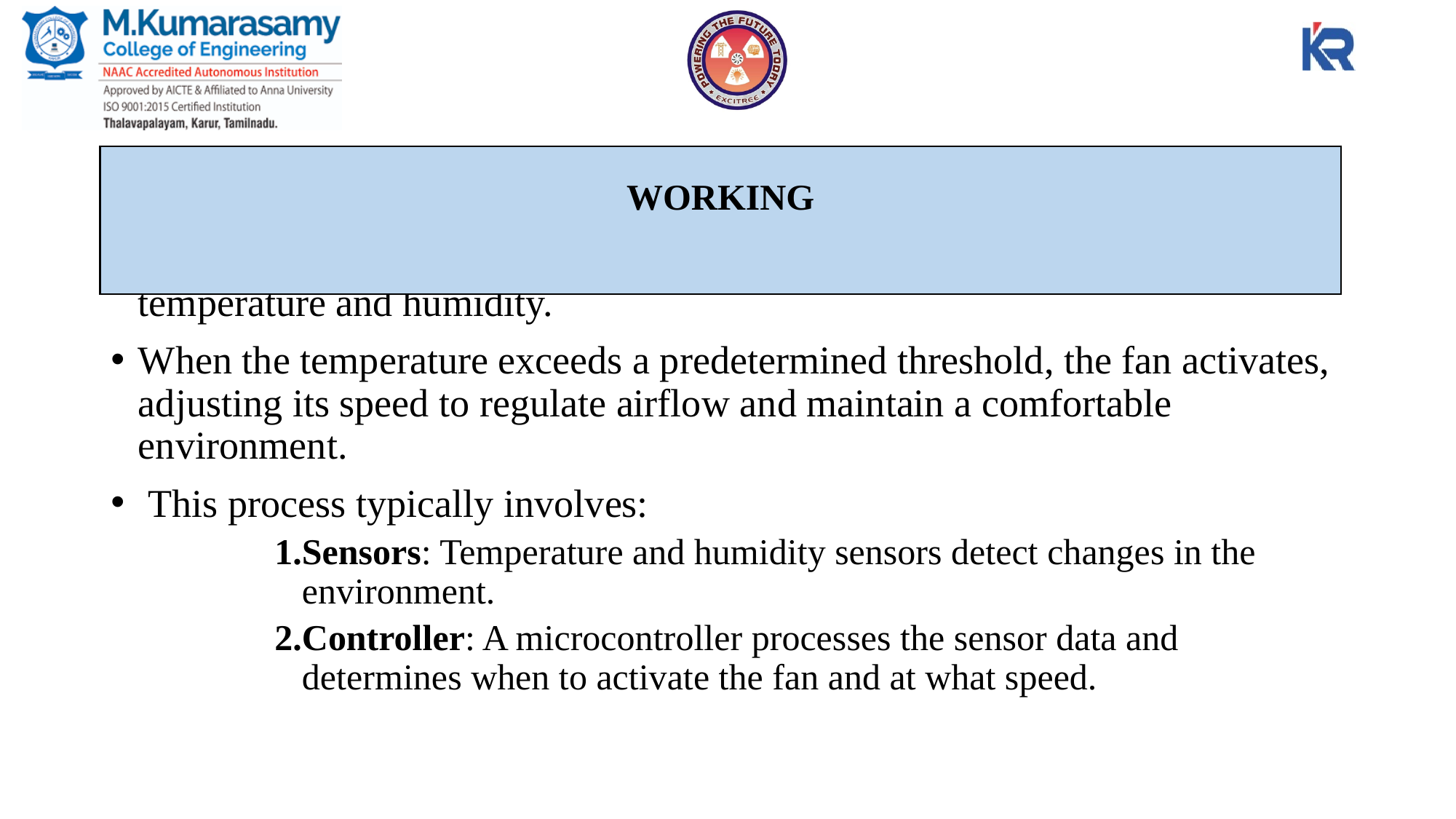

# WORKING
Temperature-controlled fans operate by using sensors to monitor ambient temperature and humidity.
When the temperature exceeds a predetermined threshold, the fan activates, adjusting its speed to regulate airflow and maintain a comfortable environment.
 This process typically involves:
Sensors: Temperature and humidity sensors detect changes in the environment.
Controller: A microcontroller processes the sensor data and determines when to activate the fan and at what speed.